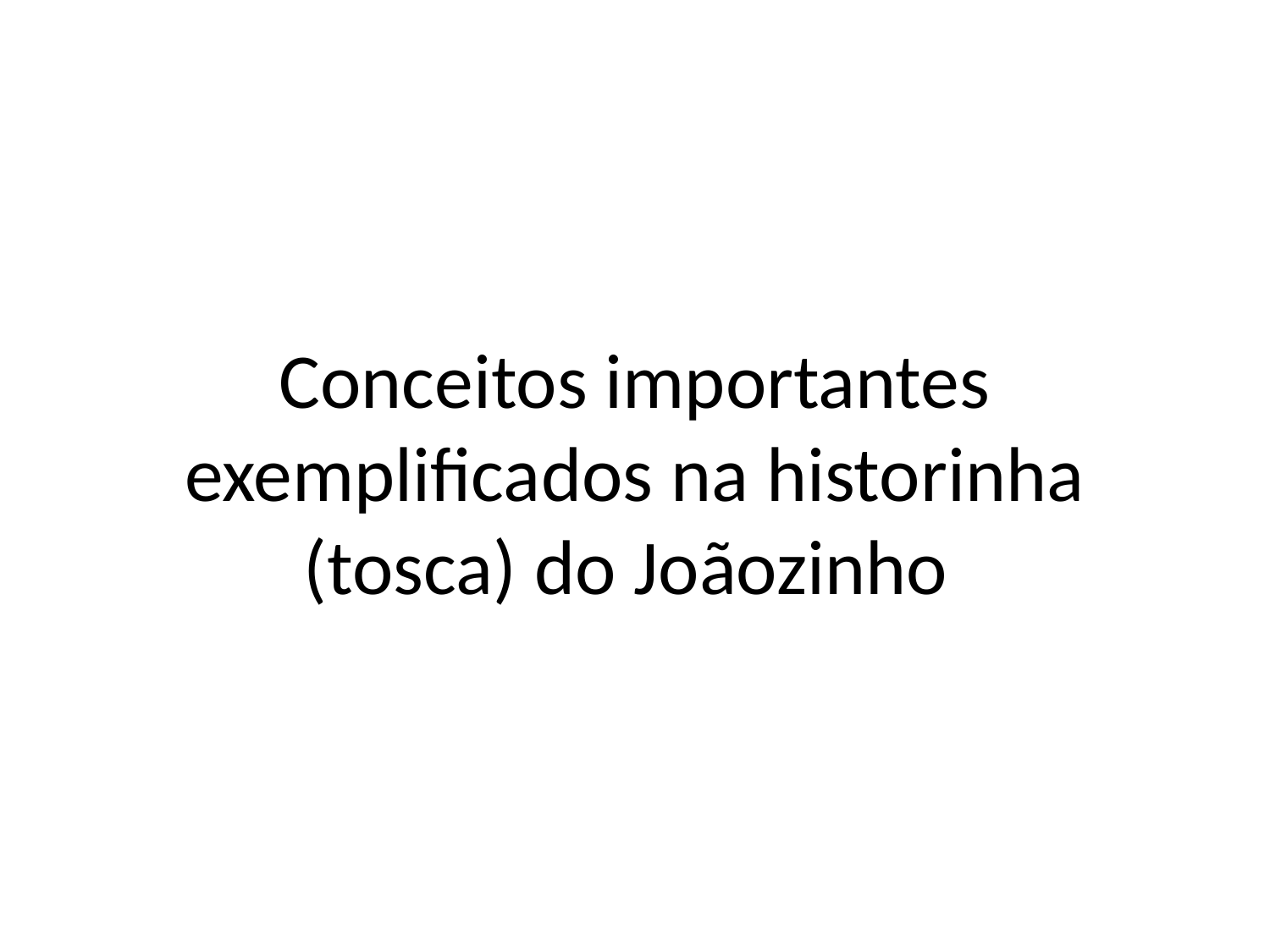

# Conceitos importantes exemplificados na historinha (tosca) do Joãozinho